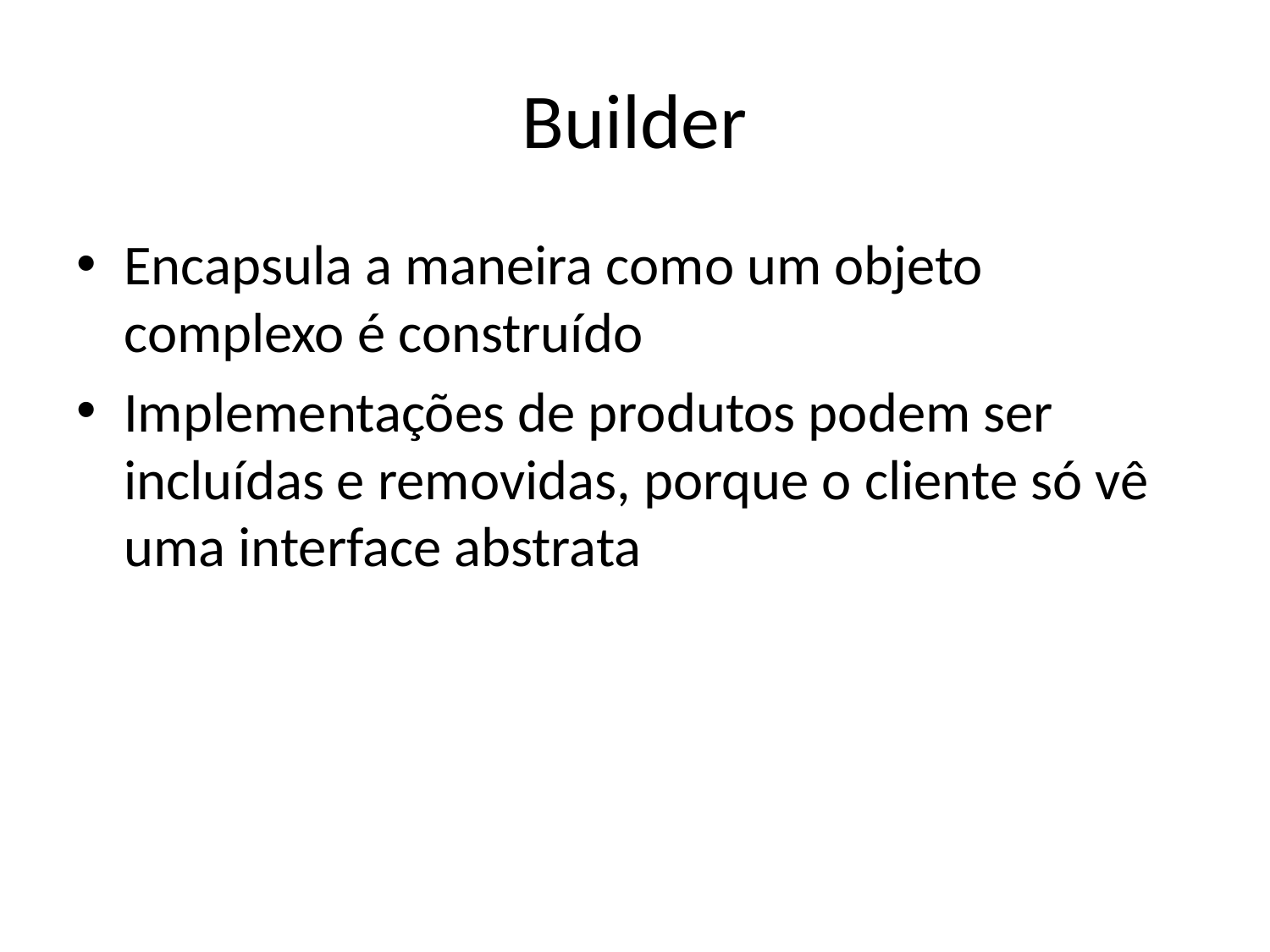

# Builder
Encapsula a maneira como um objeto complexo é construído
Implementações de produtos podem ser incluídas e removidas, porque o cliente só vê uma interface abstrata